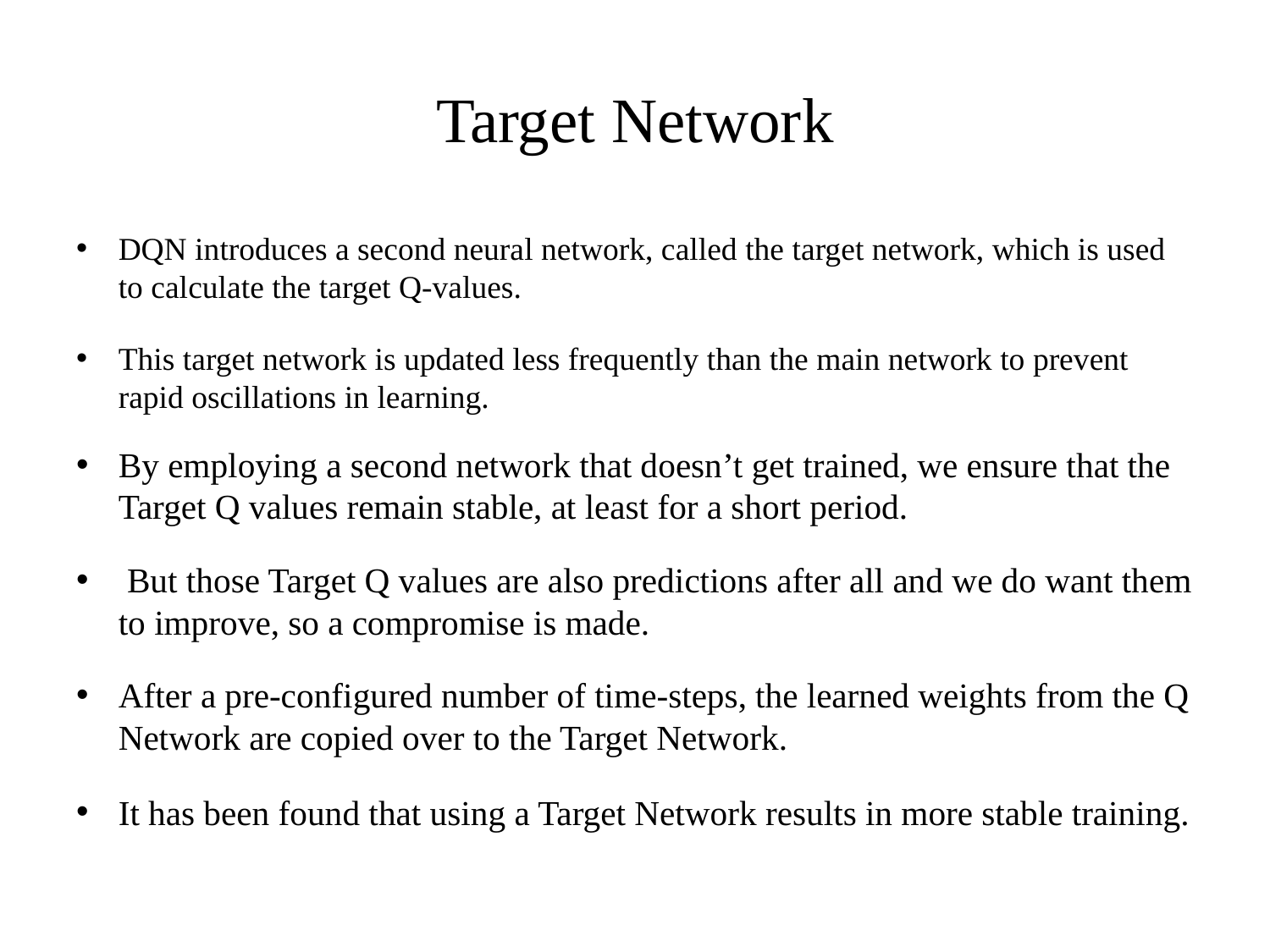

# Target Network
DQN introduces a second neural network, called the target network, which is used to calculate the target Q-values.

This target network is updated less frequently than the main network to prevent rapid oscillations in learning.

By employing a second network that doesn’t get trained, we ensure that the Target Q values remain stable, at least for a short period.

 But those Target Q values are also predictions after all and we do want them to improve, so a compromise is made.

After a pre-configured number of time-steps, the learned weights from the Q Network are copied over to the Target Network.

It has been found that using a Target Network results in more stable training.